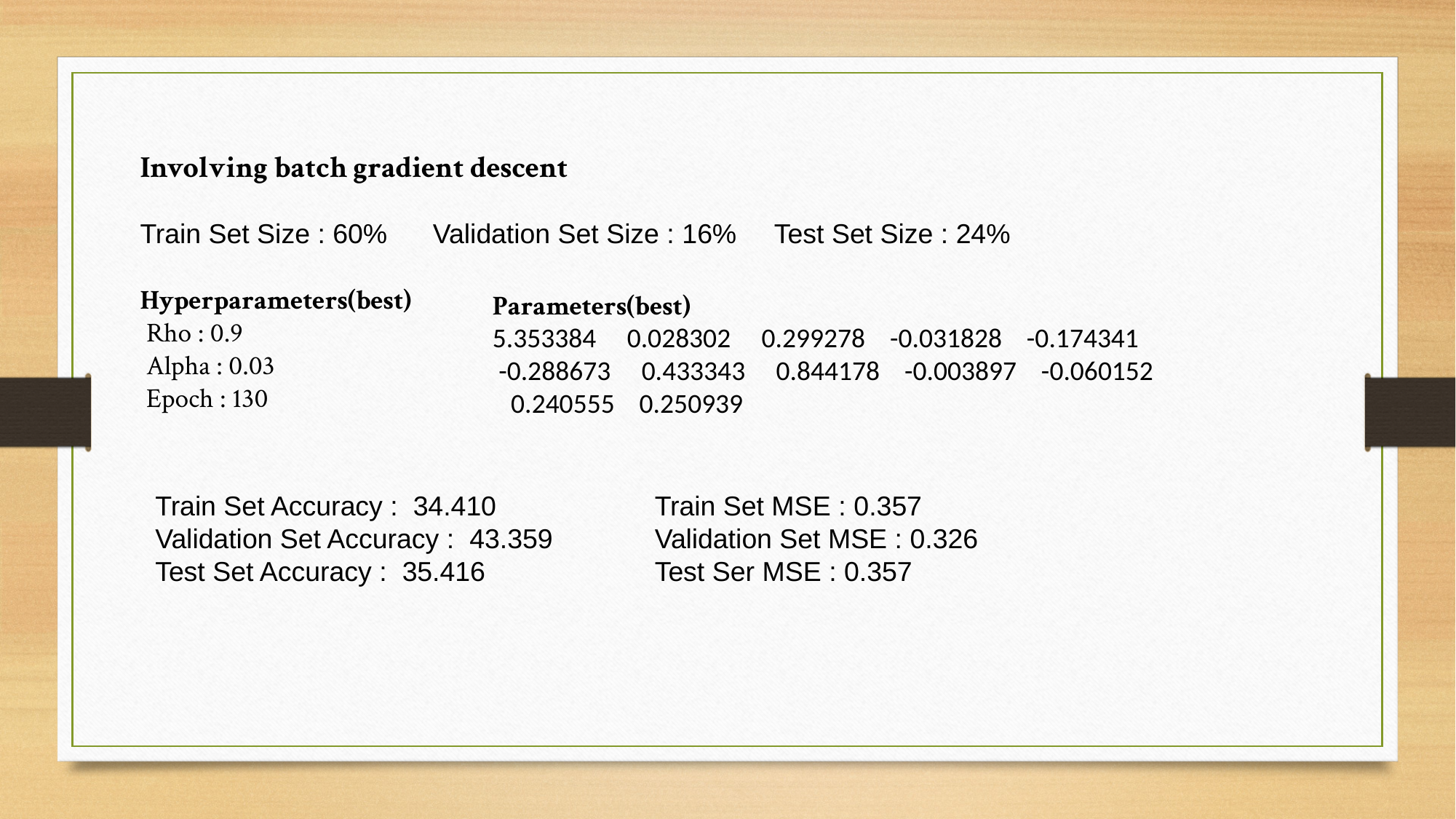

Involving batch gradient descent

Train Set Size : 60%      Validation Set Size : 16%     Test Set Size : 24%

Hyperparameters(best)
 Rho : 0.9
 Alpha : 0.03
 Epoch : 130

Parameters(best)
5.353384     0.028302     0.299278    -0.031828    -0.174341    -0.288673     0.433343     0.844178    -0.003897    -0.060152    0.240555    0.250939
Train Set Accuracy :  34.410
Validation Set Accuracy :  43.359
Test Set Accuracy :  35.416

Train Set MSE : 0.357
Validation Set MSE : 0.326
Test Ser MSE : 0.357